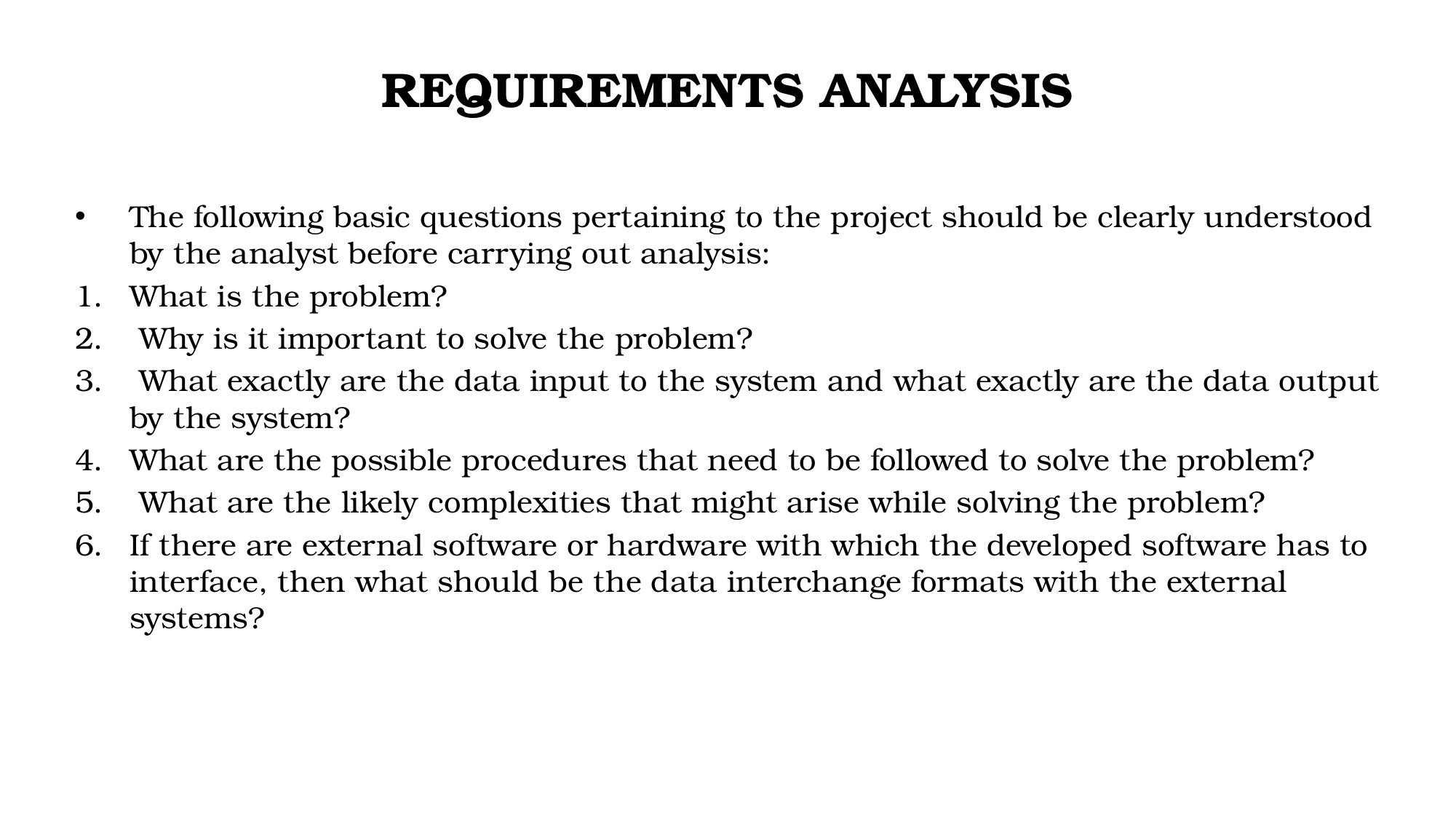

# REQUIREMENTS ANALYSIS
The following basic questions pertaining to the project should be clearly understood by the analyst before carrying out analysis:
What is the problem?
 Why is it important to solve the problem?
 What exactly are the data input to the system and what exactly are the data output by the system?
What are the possible procedures that need to be followed to solve the problem?
 What are the likely complexities that might arise while solving the problem?
If there are external software or hardware with which the developed software has to interface, then what should be the data interchange formats with the external systems?